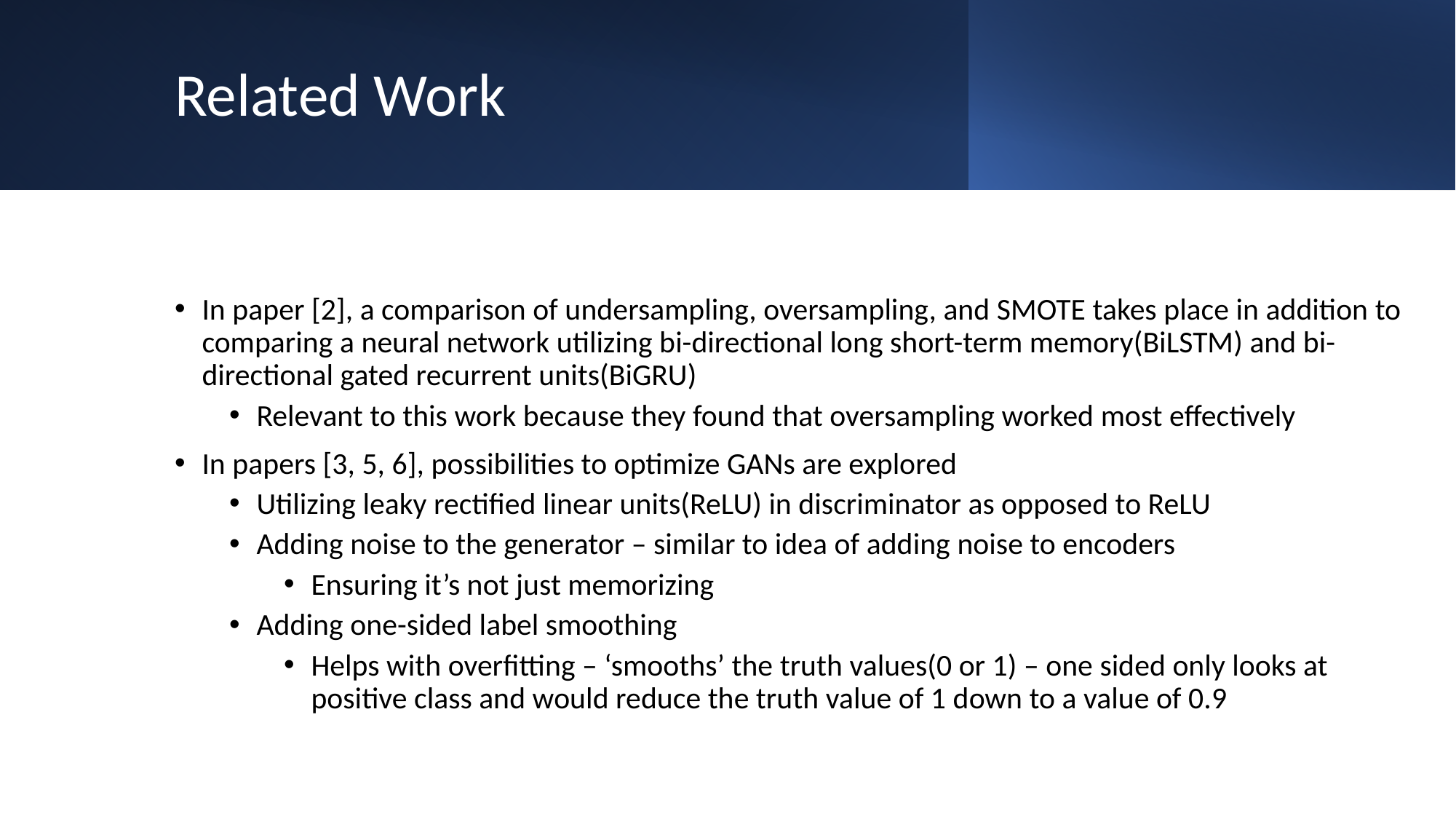

# Related Work
In paper [2], a comparison of undersampling, oversampling, and SMOTE takes place in addition to comparing a neural network utilizing bi-directional long short-term memory(BiLSTM) and bi-directional gated recurrent units(BiGRU)
Relevant to this work because they found that oversampling worked most effectively
In papers [3, 5, 6], possibilities to optimize GANs are explored
Utilizing leaky rectified linear units(ReLU) in discriminator as opposed to ReLU
Adding noise to the generator – similar to idea of adding noise to encoders
Ensuring it’s not just memorizing
Adding one-sided label smoothing
Helps with overfitting – ‘smooths’ the truth values(0 or 1) – one sided only looks at positive class and would reduce the truth value of 1 down to a value of 0.9